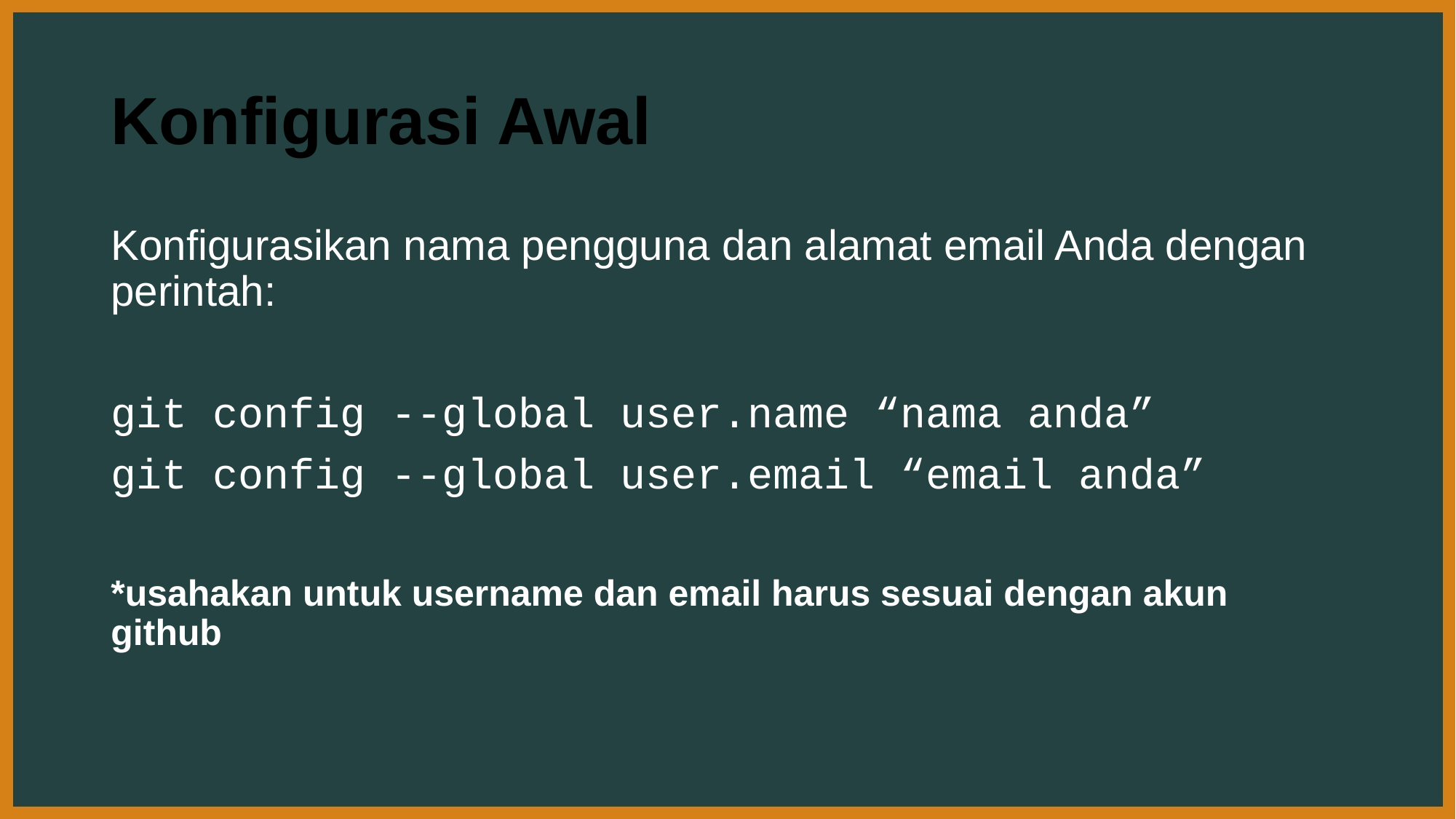

# Konfigurasi Awal
Konfigurasikan nama pengguna dan alamat email Anda dengan perintah:

git config --global user.name “nama anda”
git config --global user.email “email anda”

*usahakan untuk username dan email harus sesuai dengan akun github